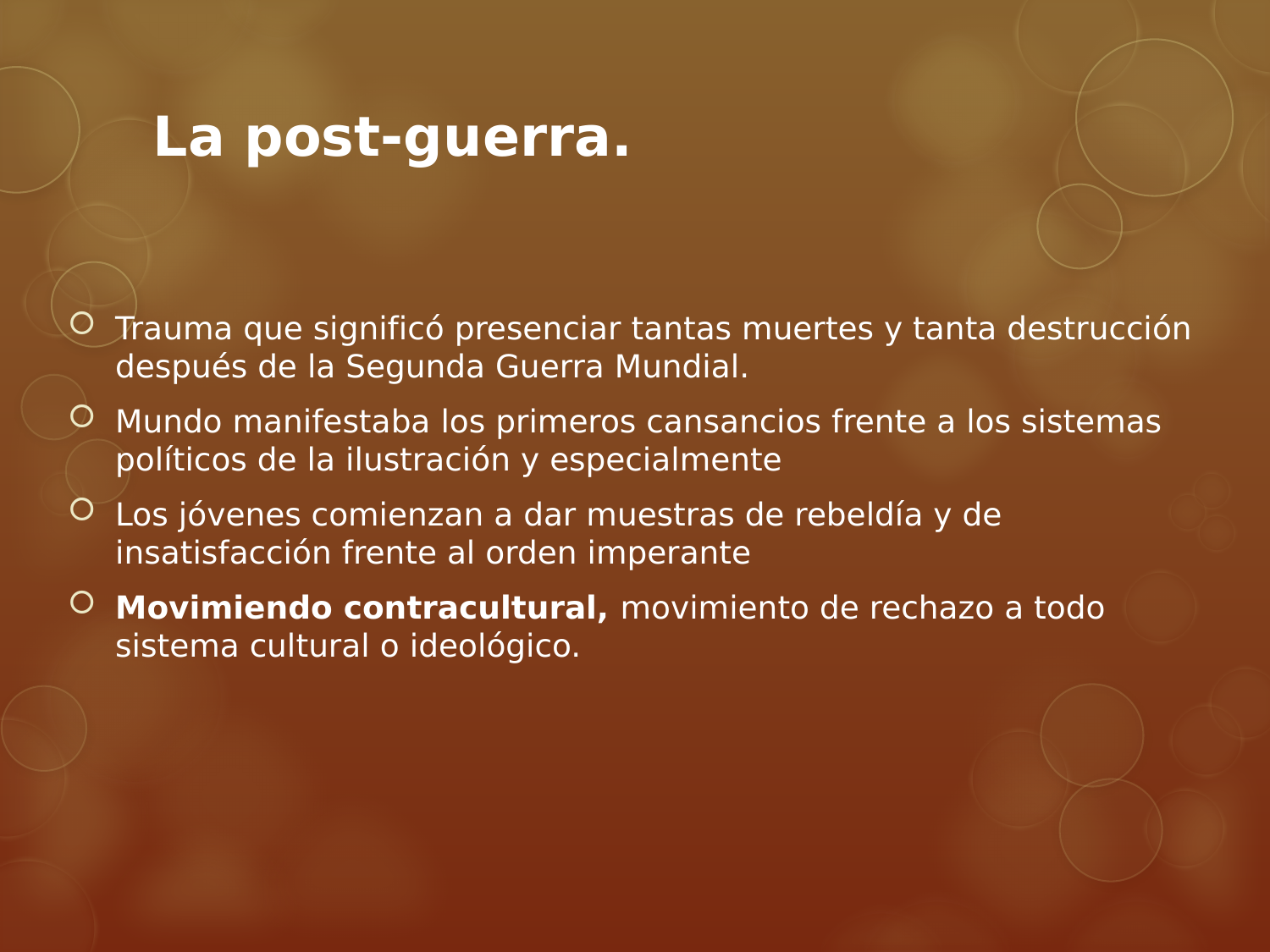

# La post-guerra.
Trauma que significó presenciar tantas muertes y tanta destrucción después de la Segunda Guerra Mundial.
Mundo manifestaba los primeros cansancios frente a los sistemas políticos de la ilustración y especialmente
Los jóvenes comienzan a dar muestras de rebeldía y de insatisfacción frente al orden imperante
Movimiendo contracultural, movimiento de rechazo a todo sistema cultural o ideológico.